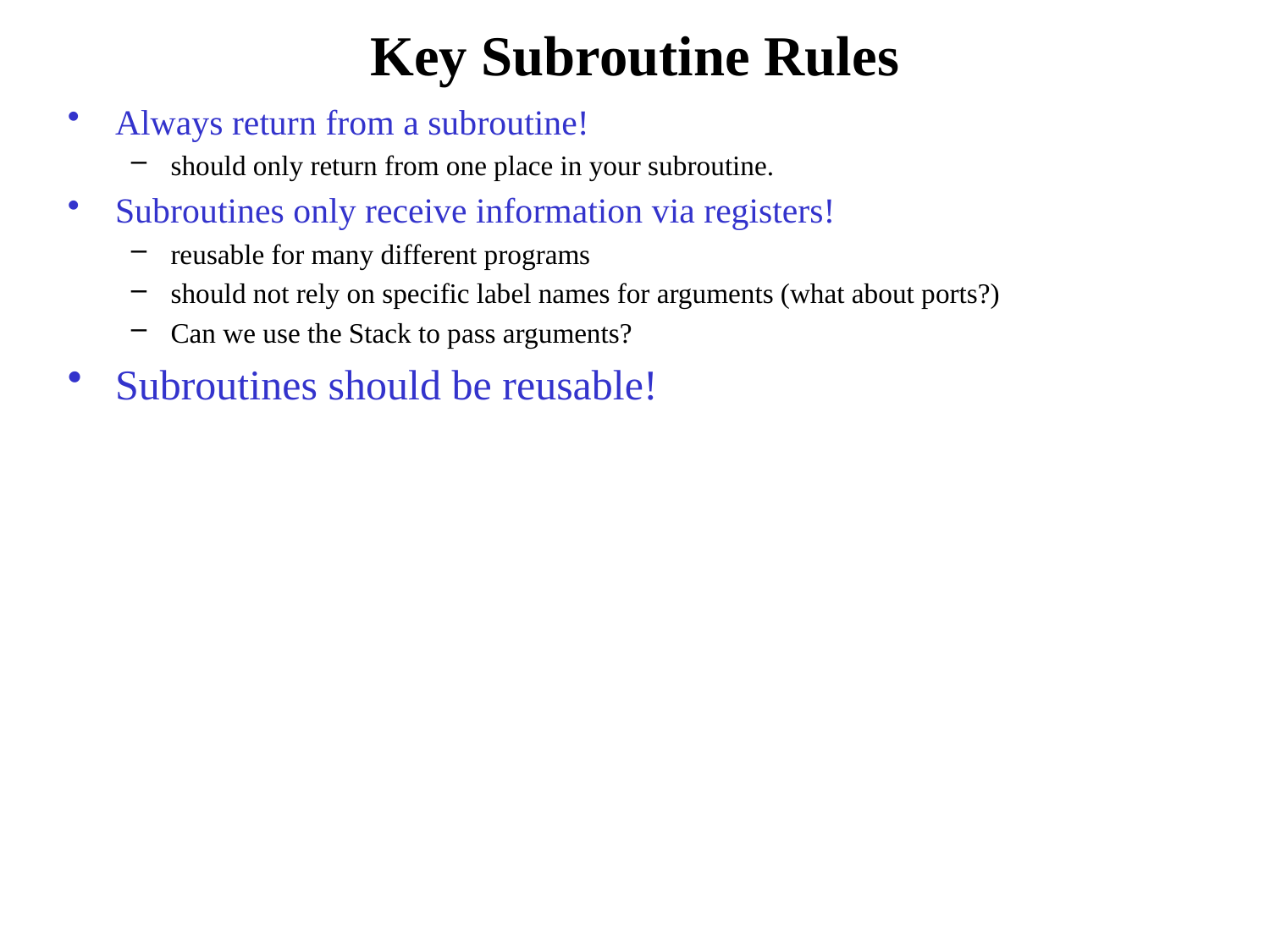

# Key Subroutine Rules
Always return from a subroutine!
should only return from one place in your subroutine.
Subroutines only receive information via registers!
reusable for many different programs
should not rely on specific label names for arguments (what about ports?)
Can we use the Stack to pass arguments?
Subroutines should be reusable!